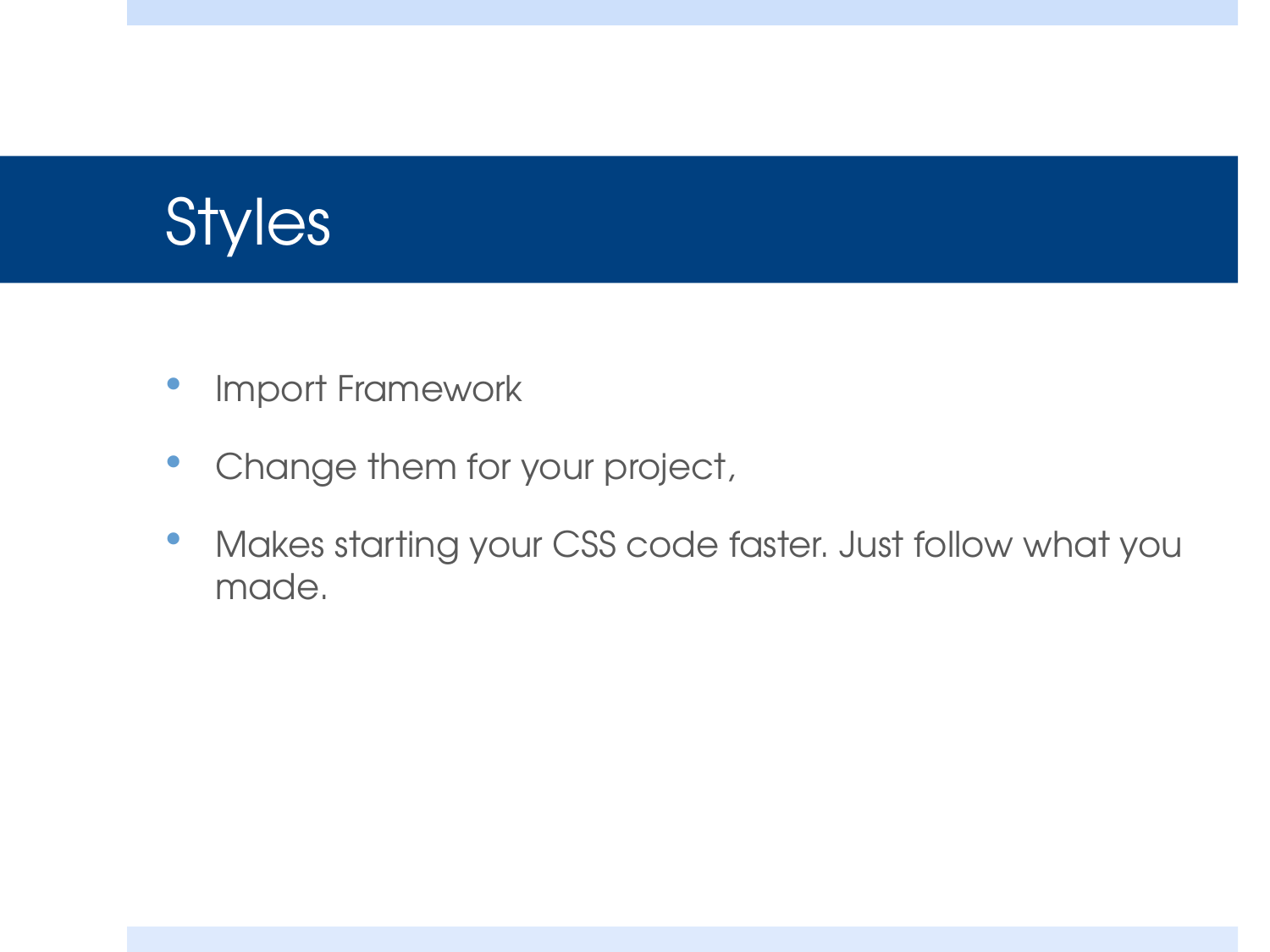

# Styles
Import Framework
Change them for your project,
Makes starting your CSS code faster. Just follow what you made.